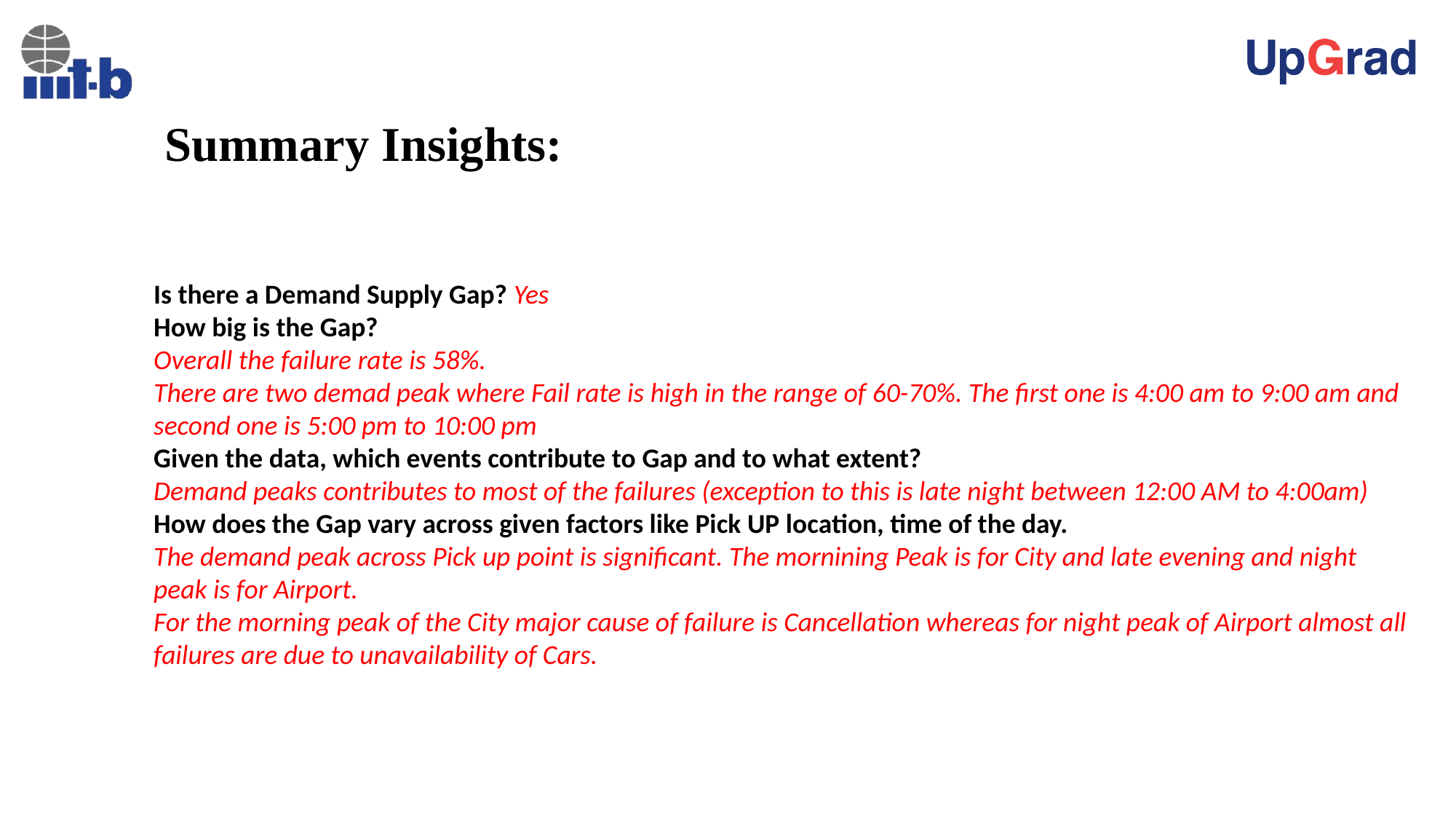

Summary Insights:
Is there a Demand Supply Gap? Yes
How big is the Gap?
Overall the failure rate is 58%.
There are two demad peak where Fail rate is high in the range of 60-70%. The first one is 4:00 am to 9:00 am and second one is 5:00 pm to 10:00 pm
Given the data, which events contribute to Gap and to what extent?
Demand peaks contributes to most of the failures (exception to this is late night between 12:00 AM to 4:00am)
How does the Gap vary across given factors like Pick UP location, time of the day.
The demand peak across Pick up point is significant. The mornining Peak is for City and late evening and night peak is for Airport.
For the morning peak of the City major cause of failure is Cancellation whereas for night peak of Airport almost all failures are due to unavailability of Cars.